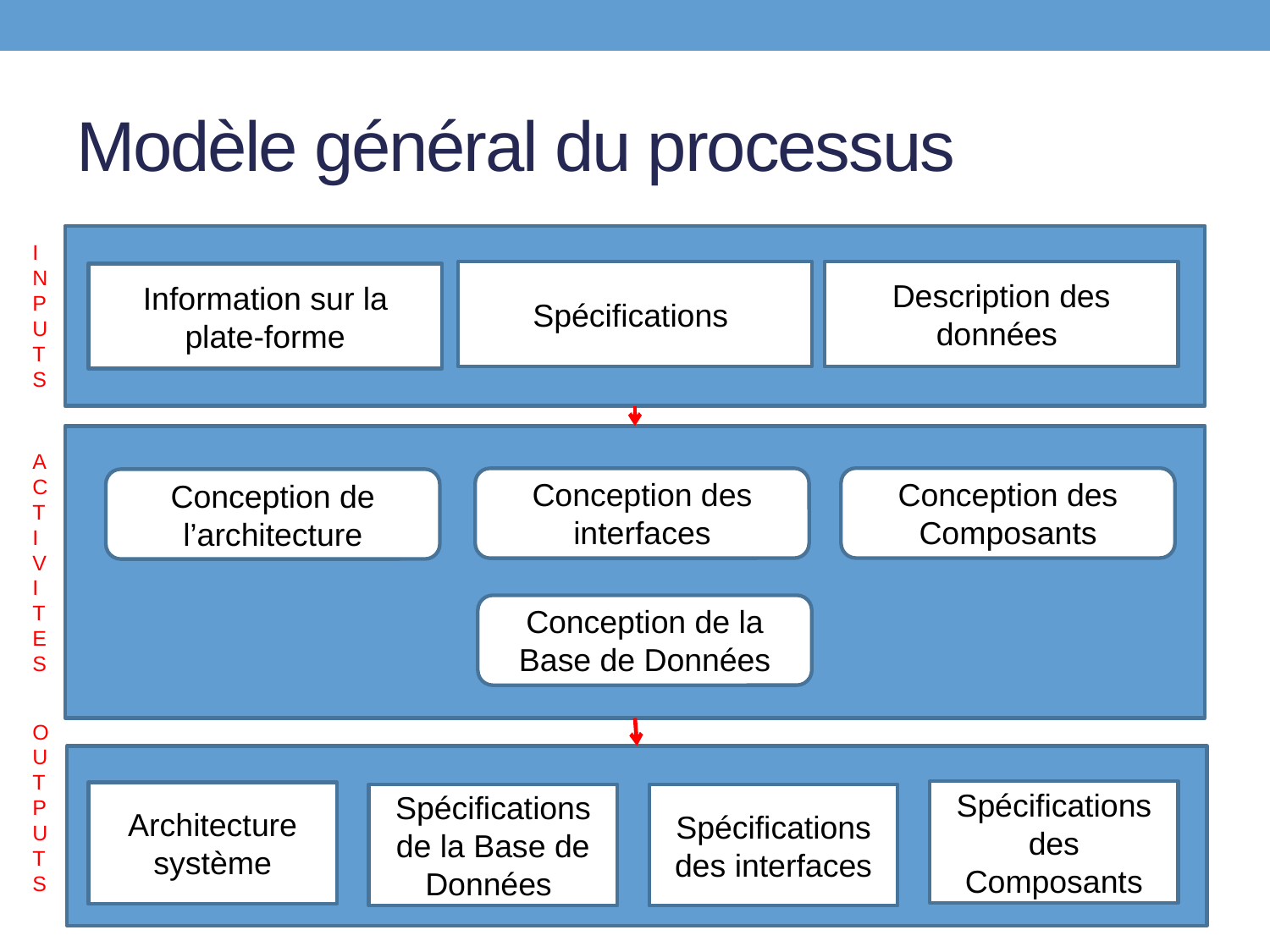

# Modèle général du processus

INPUTS
Description des données
Spécifications
Information sur la plate-forme

ACTIVITES
Conception des Composants
Conception des interfaces
Conception de l’architecture
Conception de la Base de Données
OUTPUTS

Spécifications des Composants
Architecture système
Spécifications de la Base de Données
Spécifications des interfaces